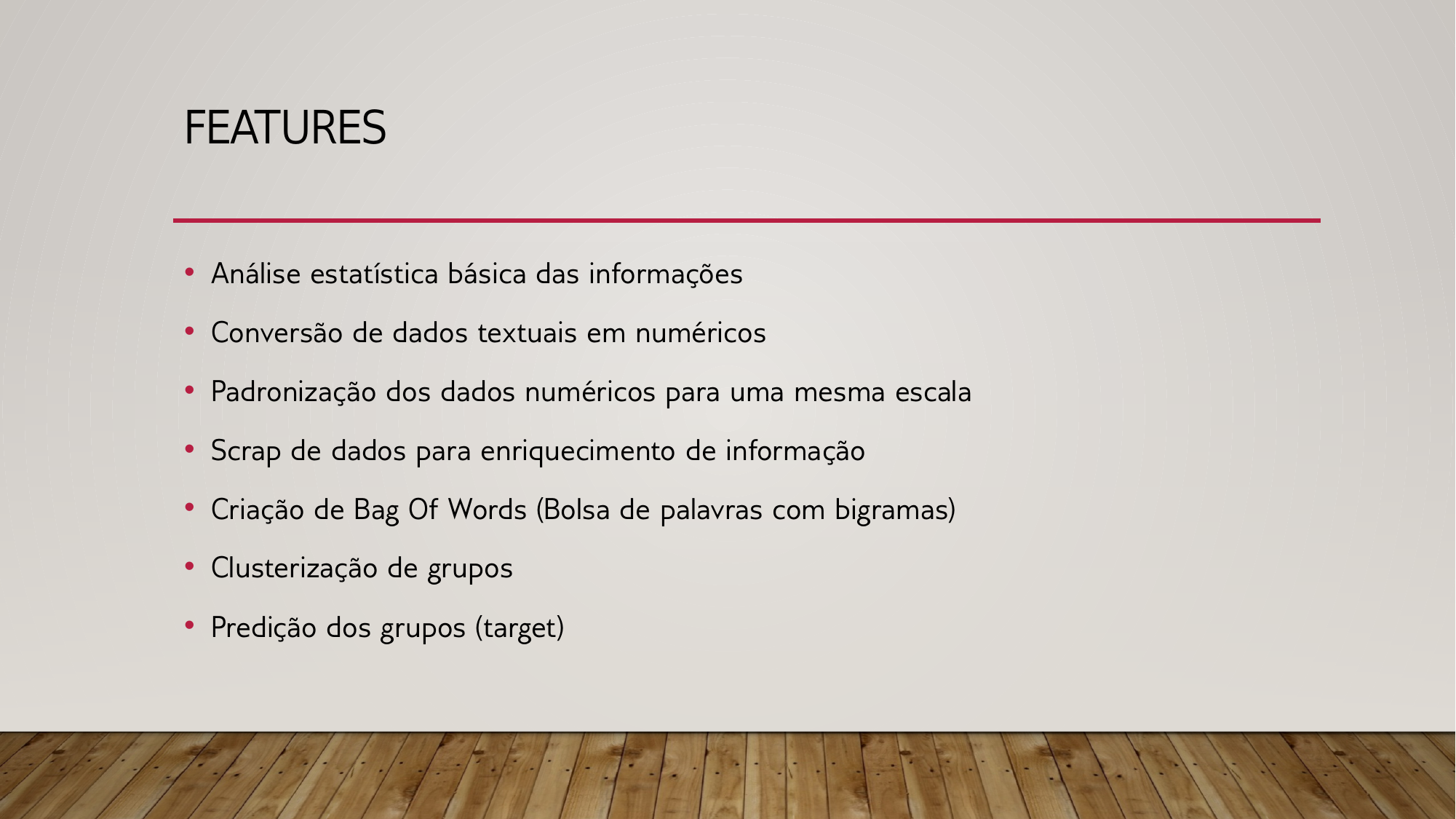

# features
Análise estatística básica das informações
Conversão de dados textuais em numéricos
Padronização dos dados numéricos para uma mesma escala
Scrap de dados para enriquecimento de informação
Criação de Bag Of Words (Bolsa de palavras com bigramas)
Clusterização de grupos
Predição dos grupos (target)